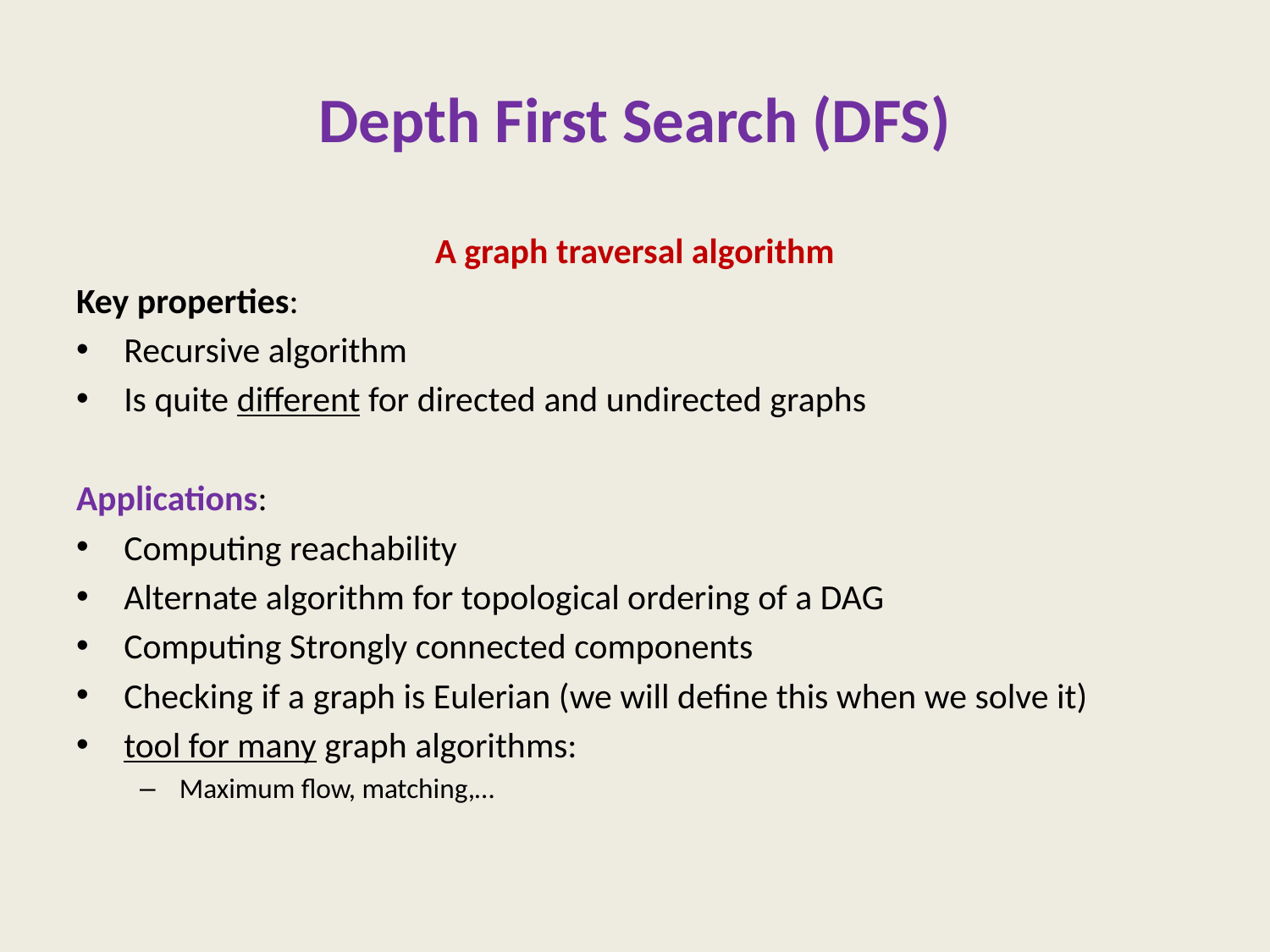

# Depth First Search (DFS)
A graph traversal algorithm
Key properties:
Recursive algorithm
Is quite different for directed and undirected graphs

Applications:
Computing reachability
Alternate algorithm for topological ordering of a DAG
Computing Strongly connected components
Checking if a graph is Eulerian (we will define this when we solve it)
tool for many graph algorithms:
Maximum flow, matching,…